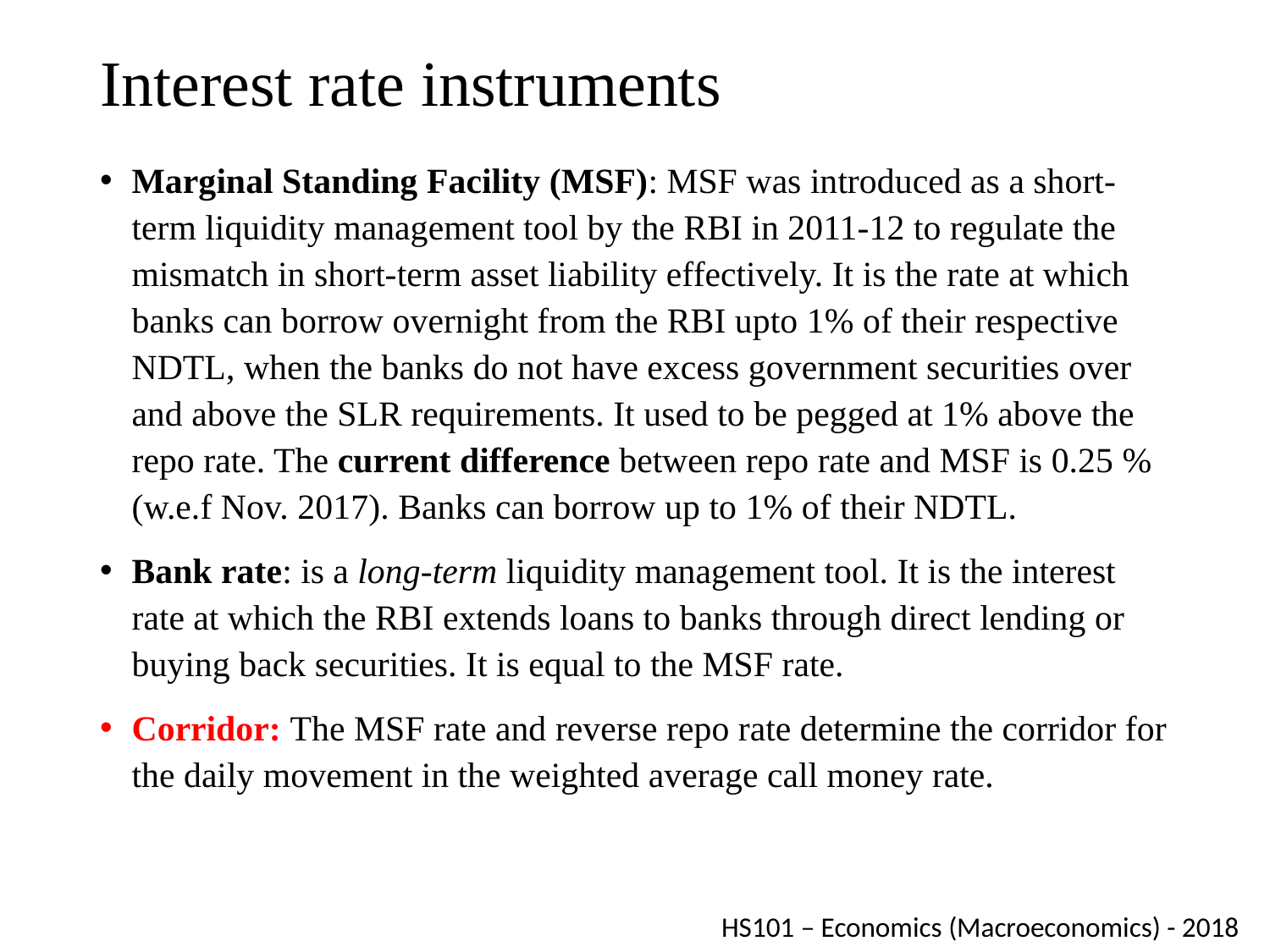

# Interest rate instruments
Marginal Standing Facility (MSF): MSF was introduced as a short-term liquidity management tool by the RBI in 2011-12 to regulate the mismatch in short-term asset liability effectively. It is the rate at which banks can borrow overnight from the RBI upto 1% of their respective NDTL, when the banks do not have excess government securities over and above the SLR requirements. It used to be pegged at 1% above the repo rate. The current difference between repo rate and MSF is 0.25 %  (w.e.f Nov. 2017). Banks can borrow up to 1% of their NDTL.
Bank rate: is a long-term liquidity management tool. It is the interest rate at which the RBI extends loans to banks through direct lending or buying back securities. It is equal to the MSF rate.
Corridor: The MSF rate and reverse repo rate determine the corridor for the daily movement in the weighted average call money rate.
HS101 – Economics (Macroeconomics) - 2018